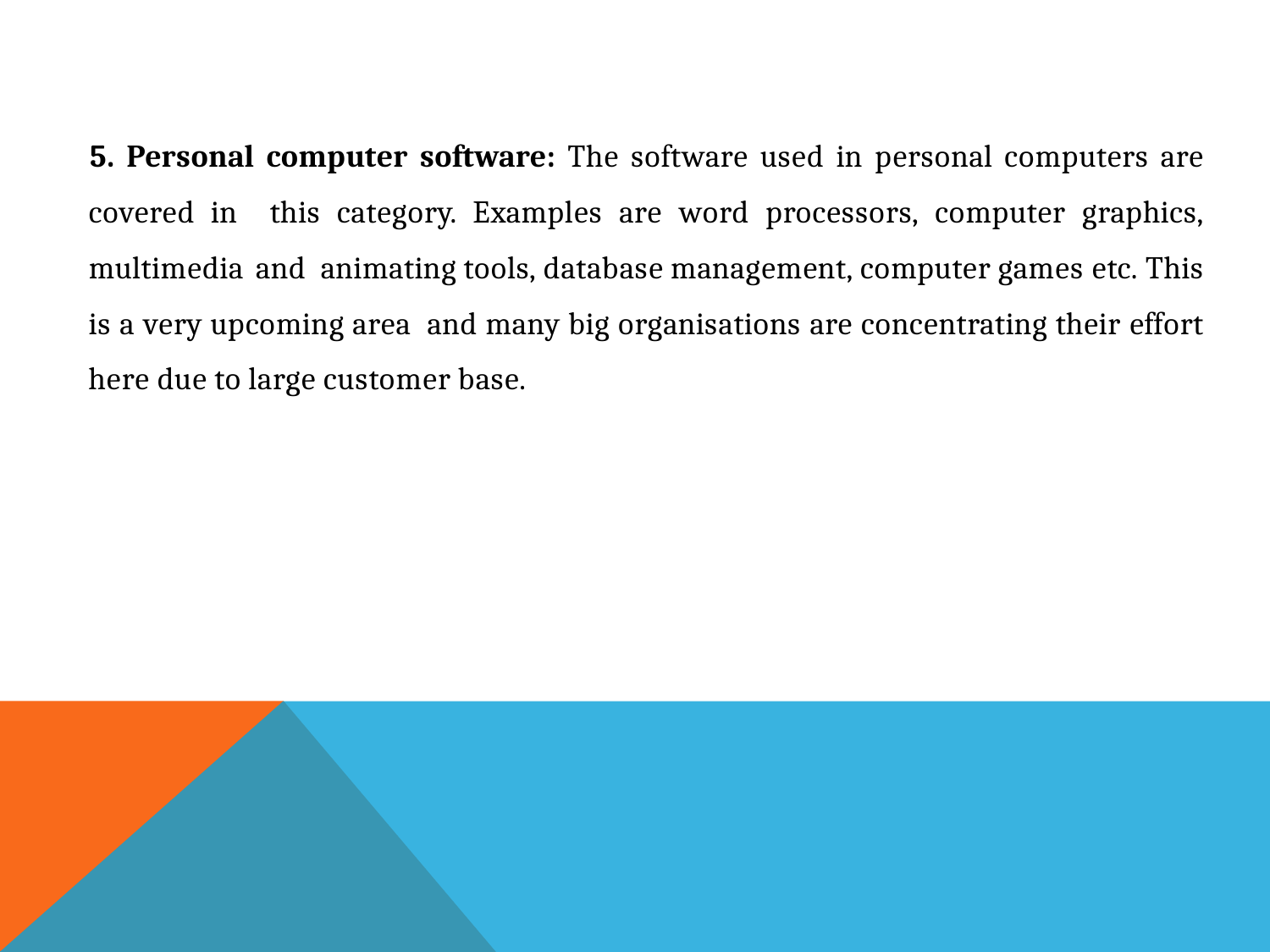

5. Personal computer software: The software used in personal computers are covered in  this category. Examples are word processors, computer graphics, multimedia and  animating tools, database management, computer games etc. This is a very upcoming area  and many big organisations are concentrating their effort here due to large customer base.